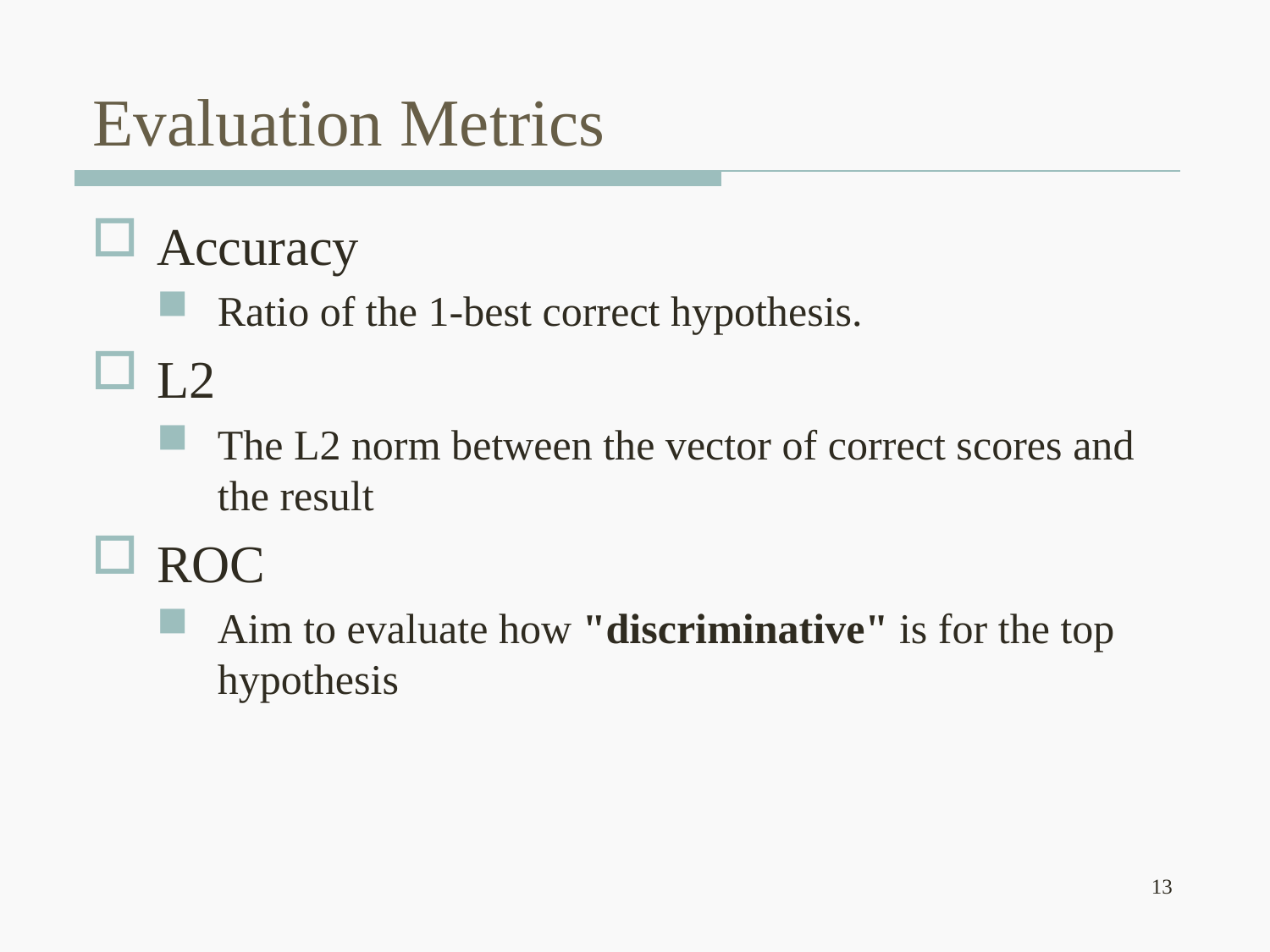

# Evaluation Metrics
Accuracy
Ratio of the 1-best correct hypothesis.
L2
The L2 norm between the vector of correct scores and the result
ROC
Aim to evaluate how "discriminative" is for the top hypothesis
13